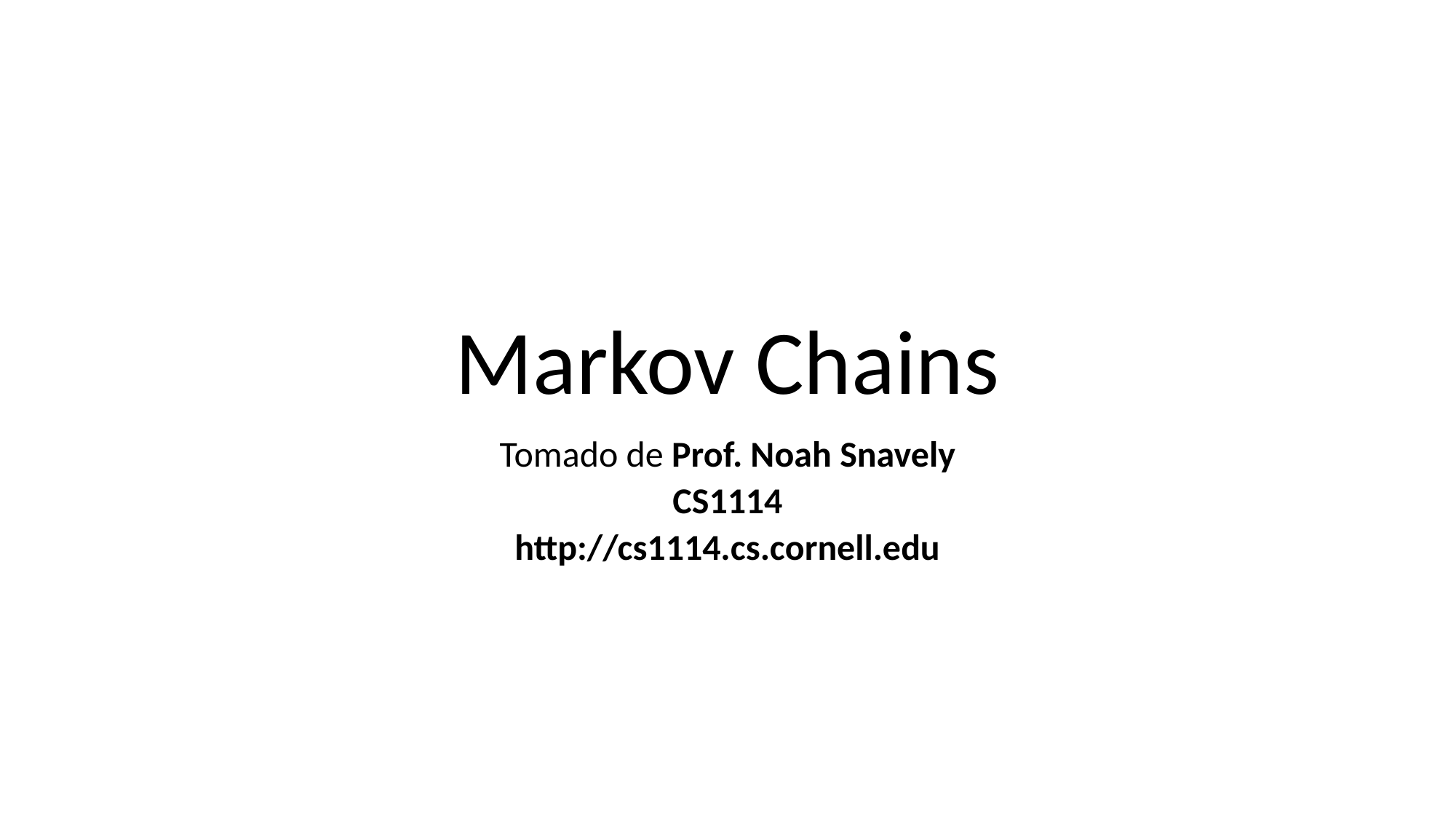

# Markov Chains
Tomado de Prof. Noah Snavely
CS1114
http://cs1114.cs.cornell.edu